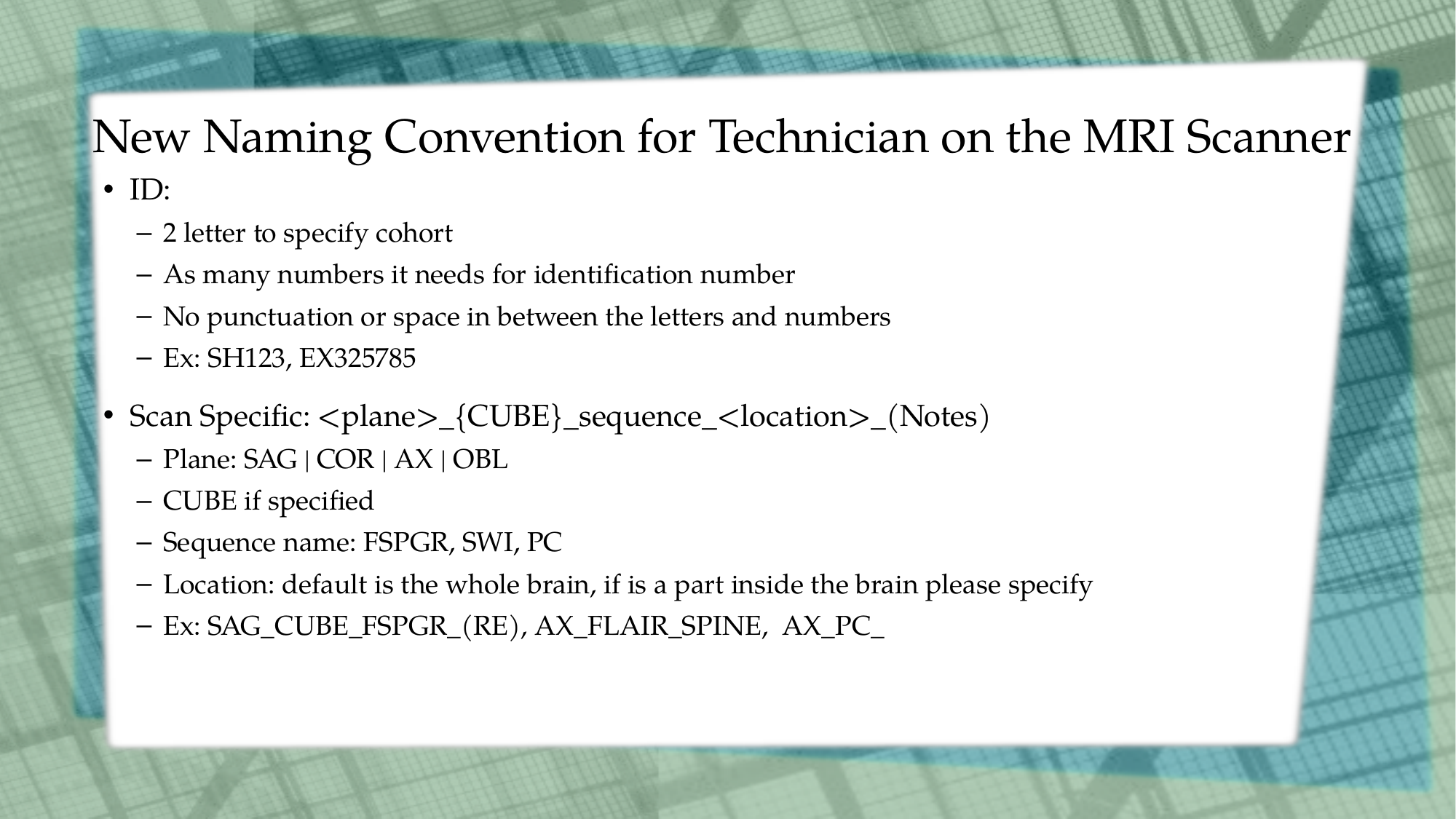

# New Naming Convention for Technician on the MRI Scanner
ID:
2 letter to specify cohort
As many numbers it needs for identification number
No punctuation or space in between the letters and numbers
Ex: SH123, EX325785
Scan Specific: <plane>_{CUBE}_sequence_<location>_(Notes)
Plane: SAG | COR | AX | OBL
CUBE if specified
Sequence name: FSPGR, SWI, PC
Location: default is the whole brain, if is a part inside the brain please specify
Ex: SAG_CUBE_FSPGR_(RE), AX_FLAIR_SPINE,  AX_PC_